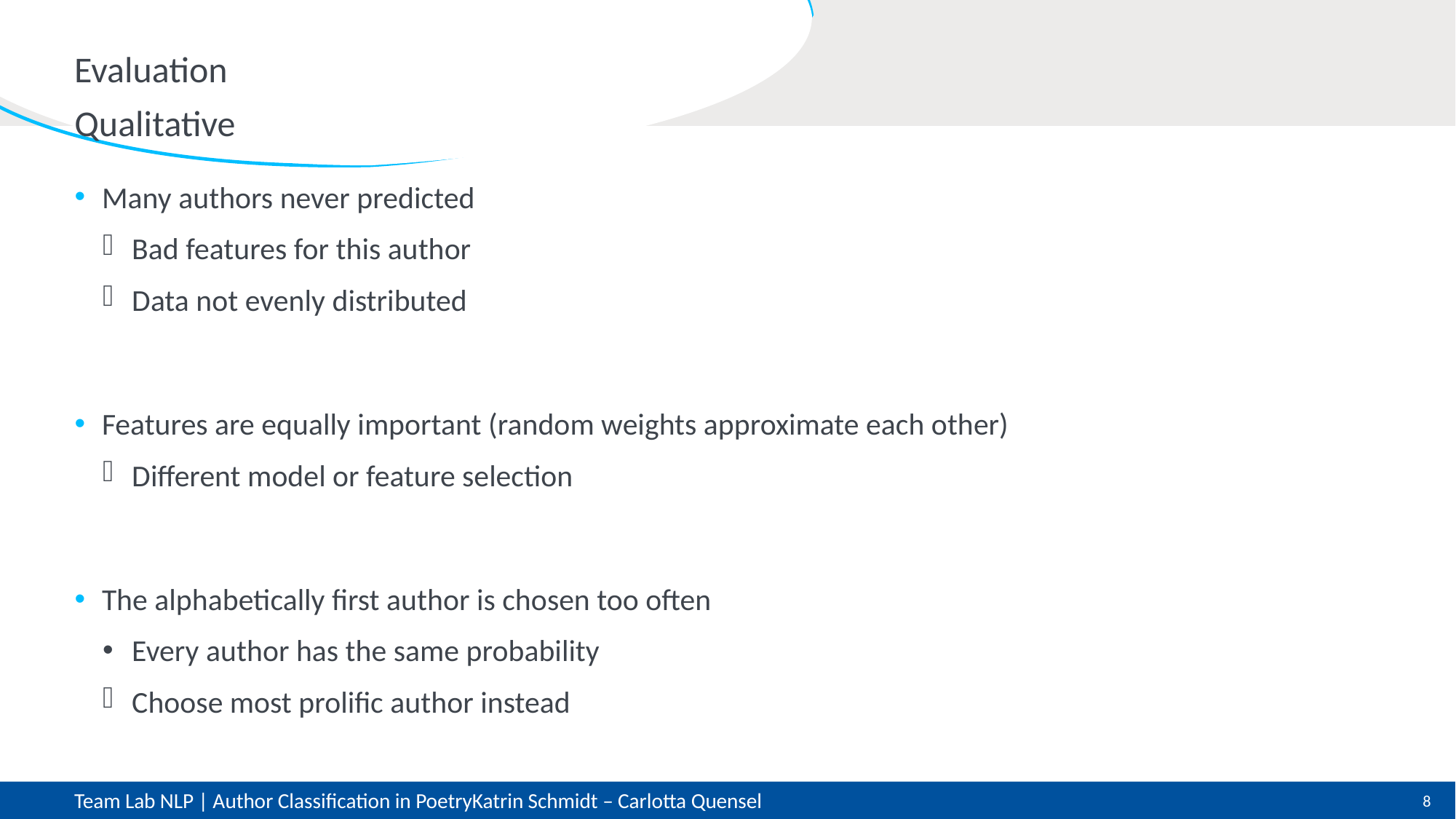

# Evaluation
Qualitative
Many authors never predicted
Bad features for this author
Data not evenly distributed

Features are equally important (random weights approximate each other)
Different model or feature selection

The alphabetically first author is chosen too often
Every author has the same probability
Choose most prolific author instead
Team Lab NLP | Author Classification in Poetry		Katrin Schmidt – Carlotta Quensel
8